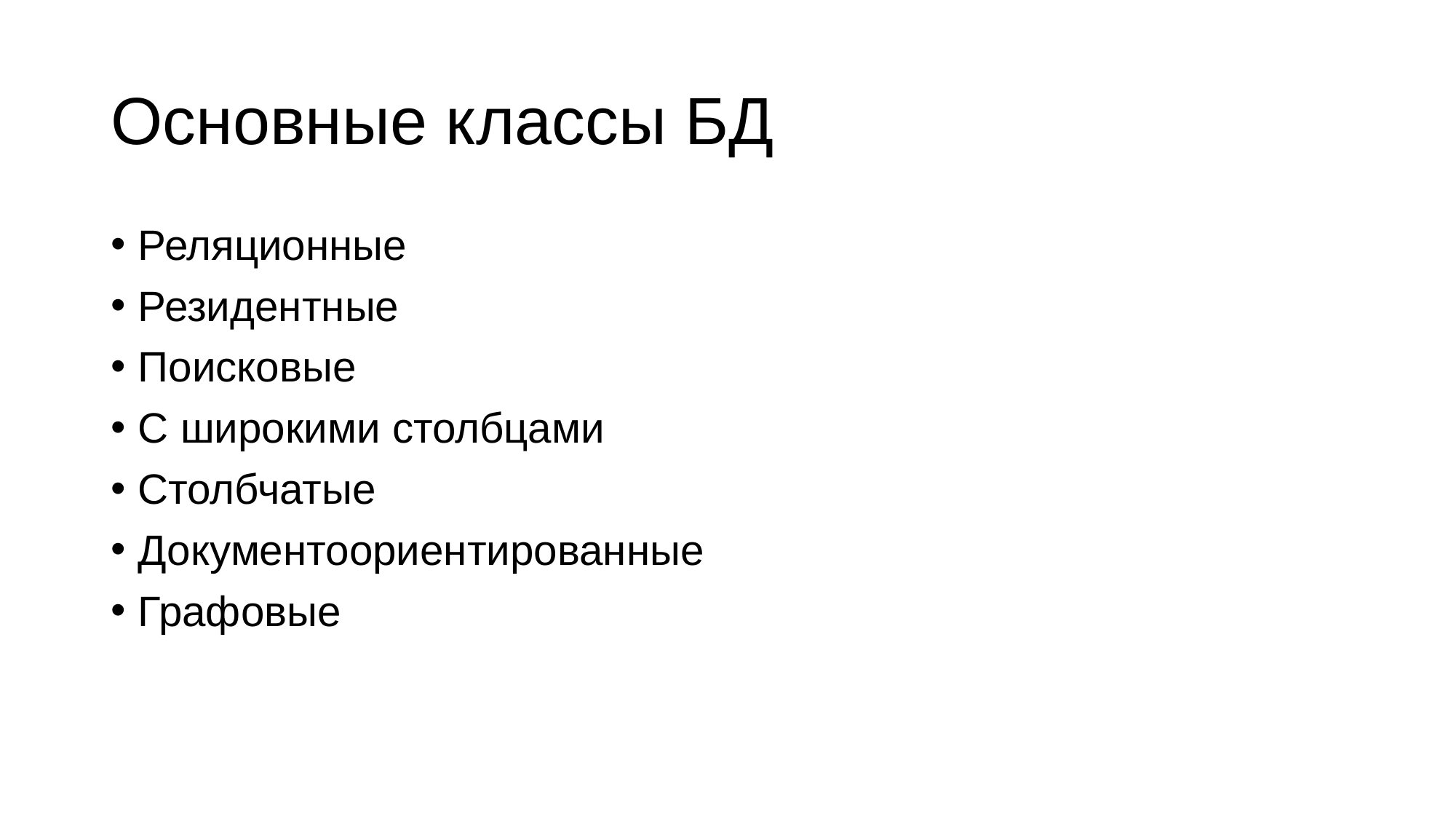

# Основные классы БД
Реляционные
Резидентные
Поисковые
С широкими столбцами
Столбчатые
Документоориентированные
Графовые